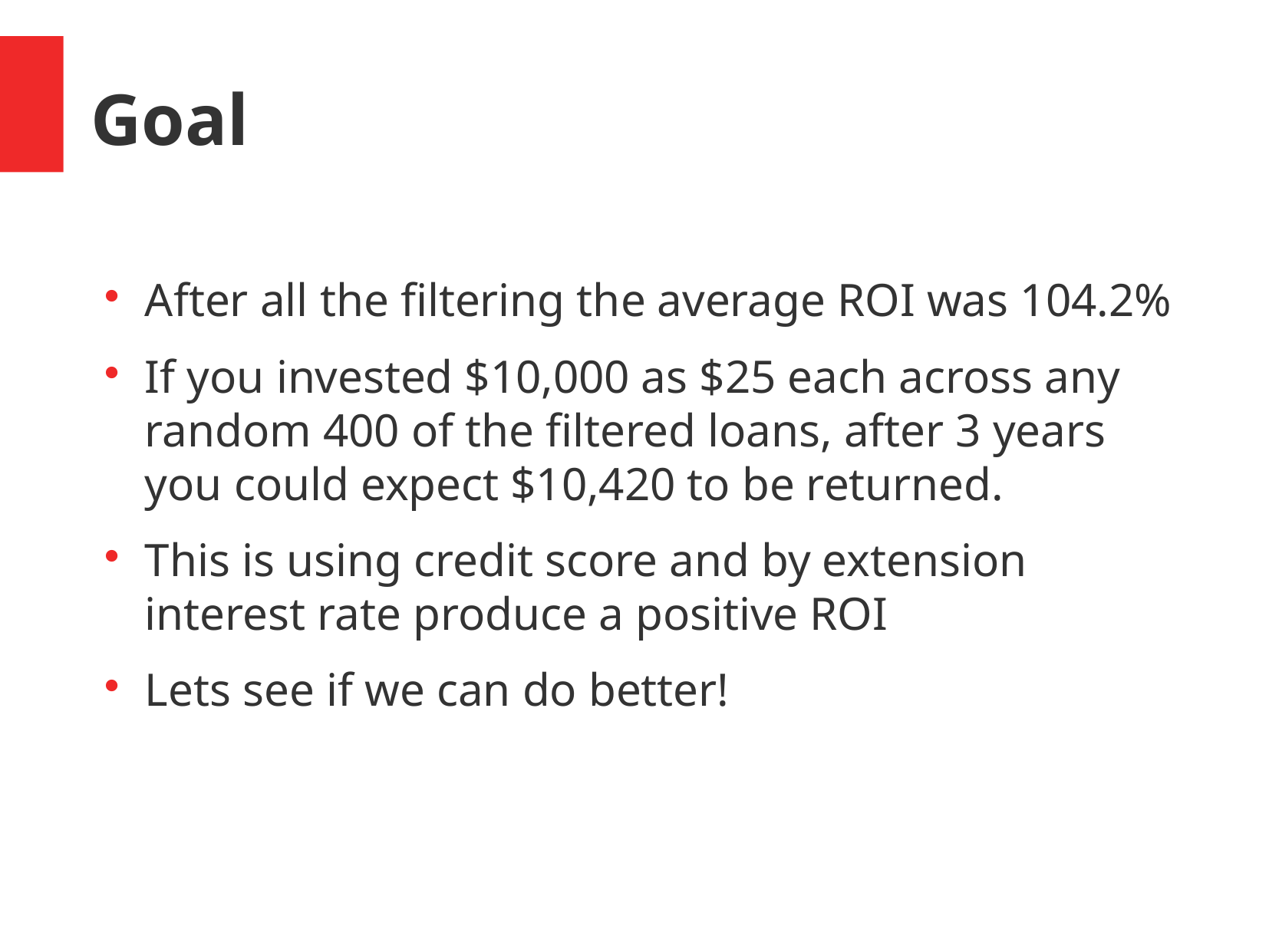

Goal
After all the filtering the average ROI was 104.2%
If you invested $10,000 as $25 each across any random 400 of the filtered loans, after 3 years you could expect $10,420 to be returned.
This is using credit score and by extension interest rate produce a positive ROI
Lets see if we can do better!